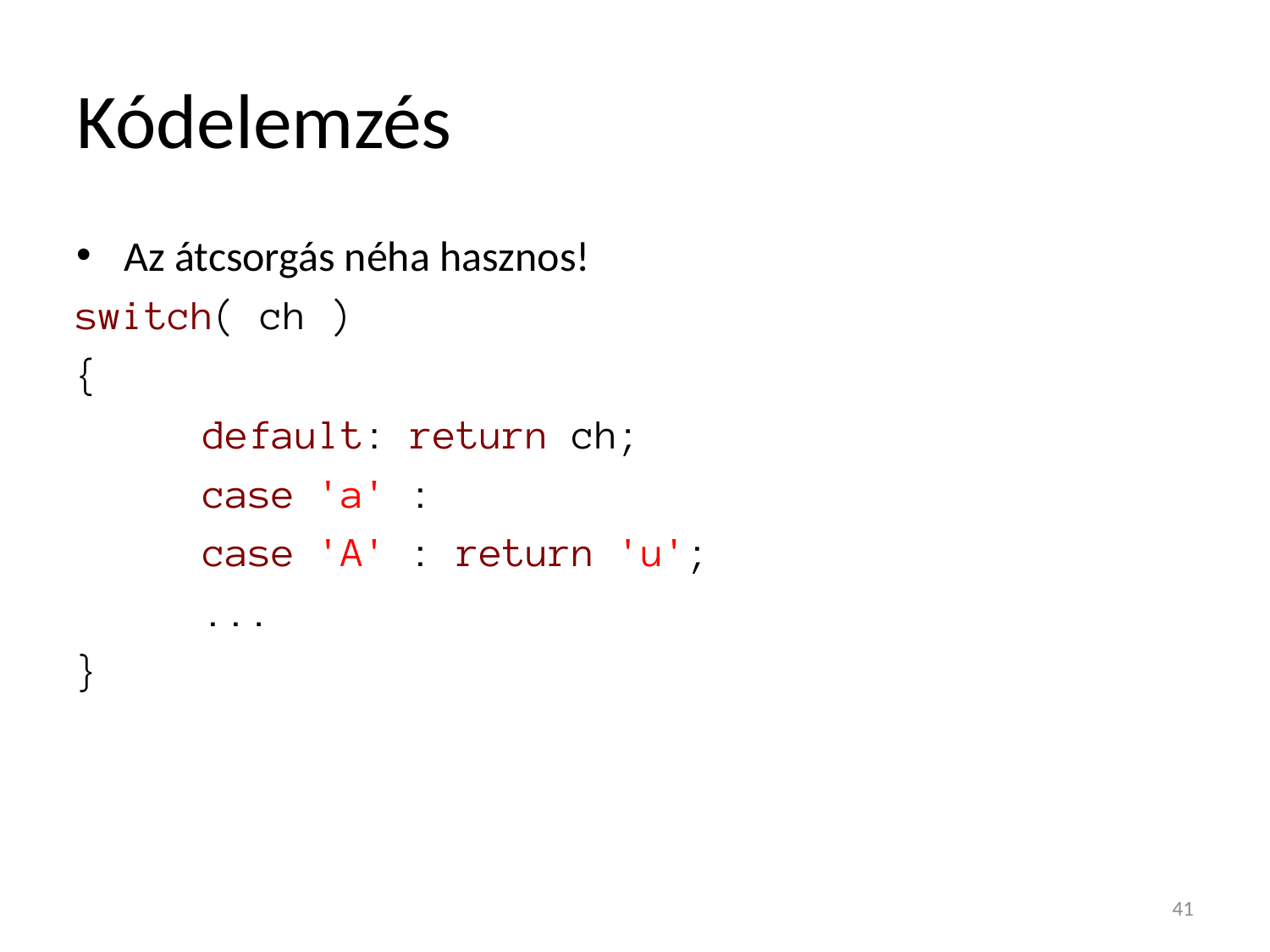

# Kódelemzés
Az átcsorgás néha hasznos!
switch( ch )
{
	default: return ch;
	case 'a' :
	case 'A' : return 'u';
	...
}
41